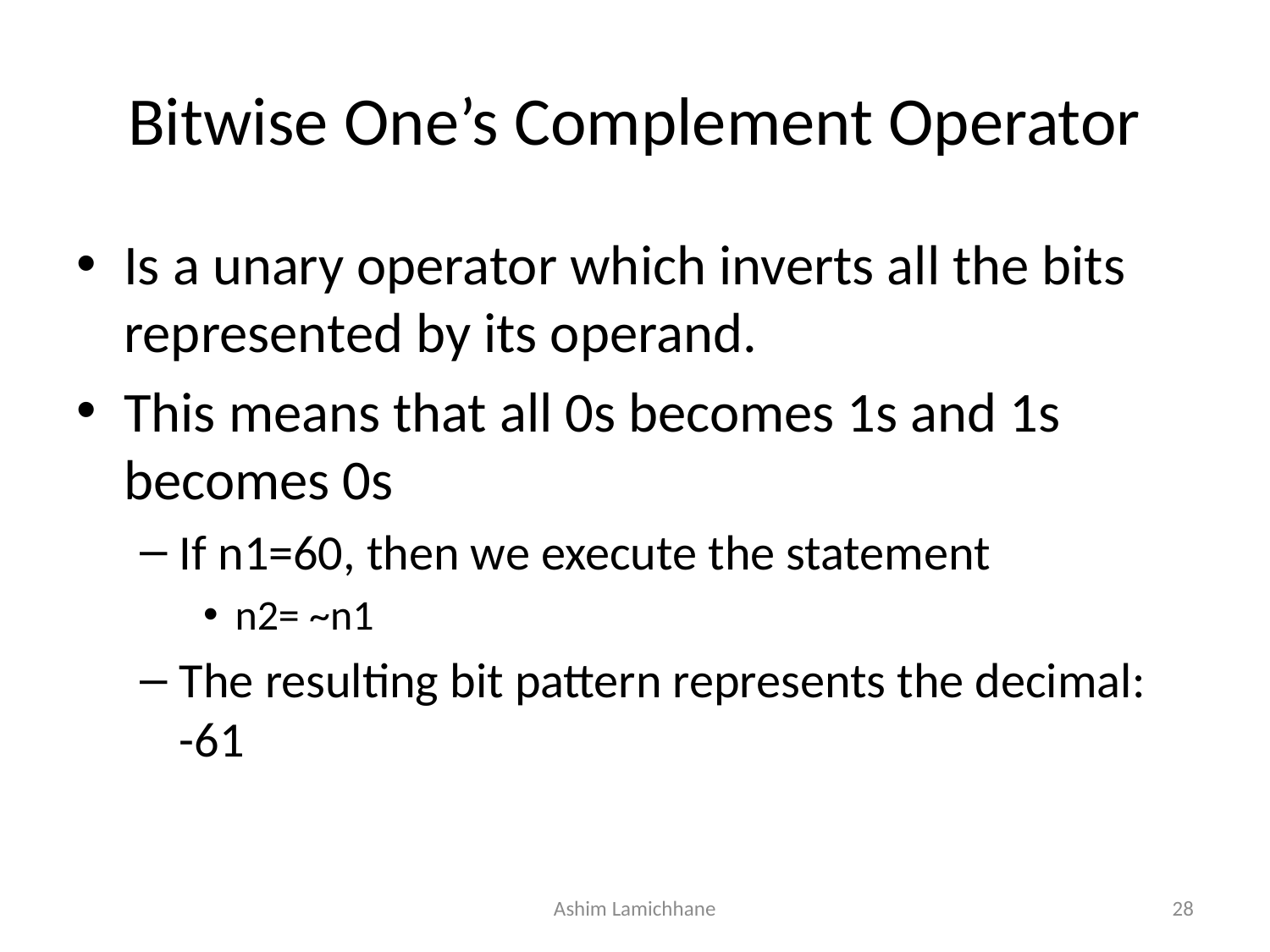

# Bitwise One’s Complement Operator
Is a unary operator which inverts all the bits represented by its operand.
This means that all 0s becomes 1s and 1s becomes 0s
If n1=60, then we execute the statement
n2= ~n1
The resulting bit pattern represents the decimal:   -61
Ashim Lamichhane
28